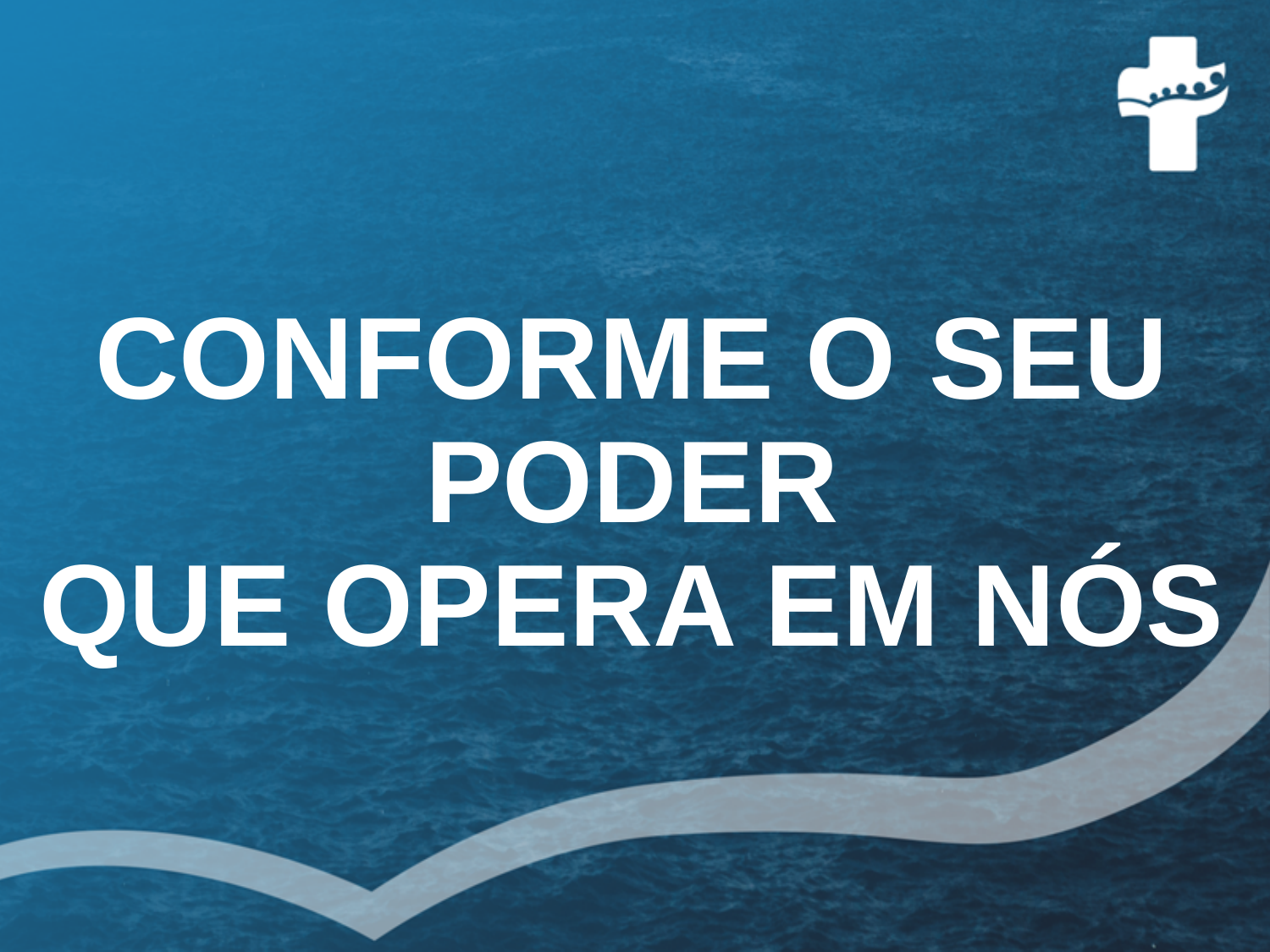

CONFORME O SEU PODER
QUE OPERA EM NÓS